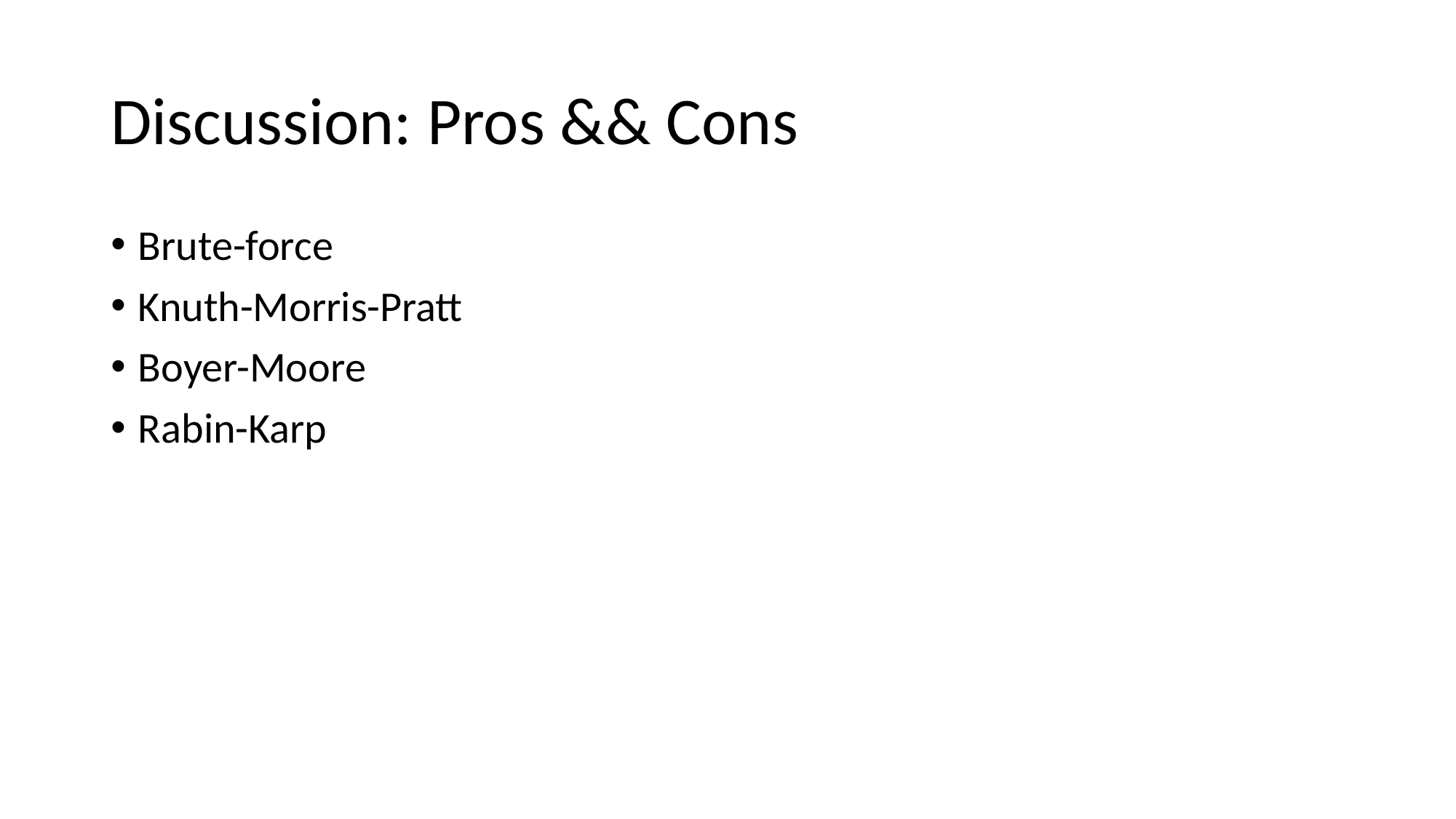

# Discussion: Pros && Cons
Brute-force
Knuth-Morris-Pratt
Boyer-Moore
Rabin-Karp